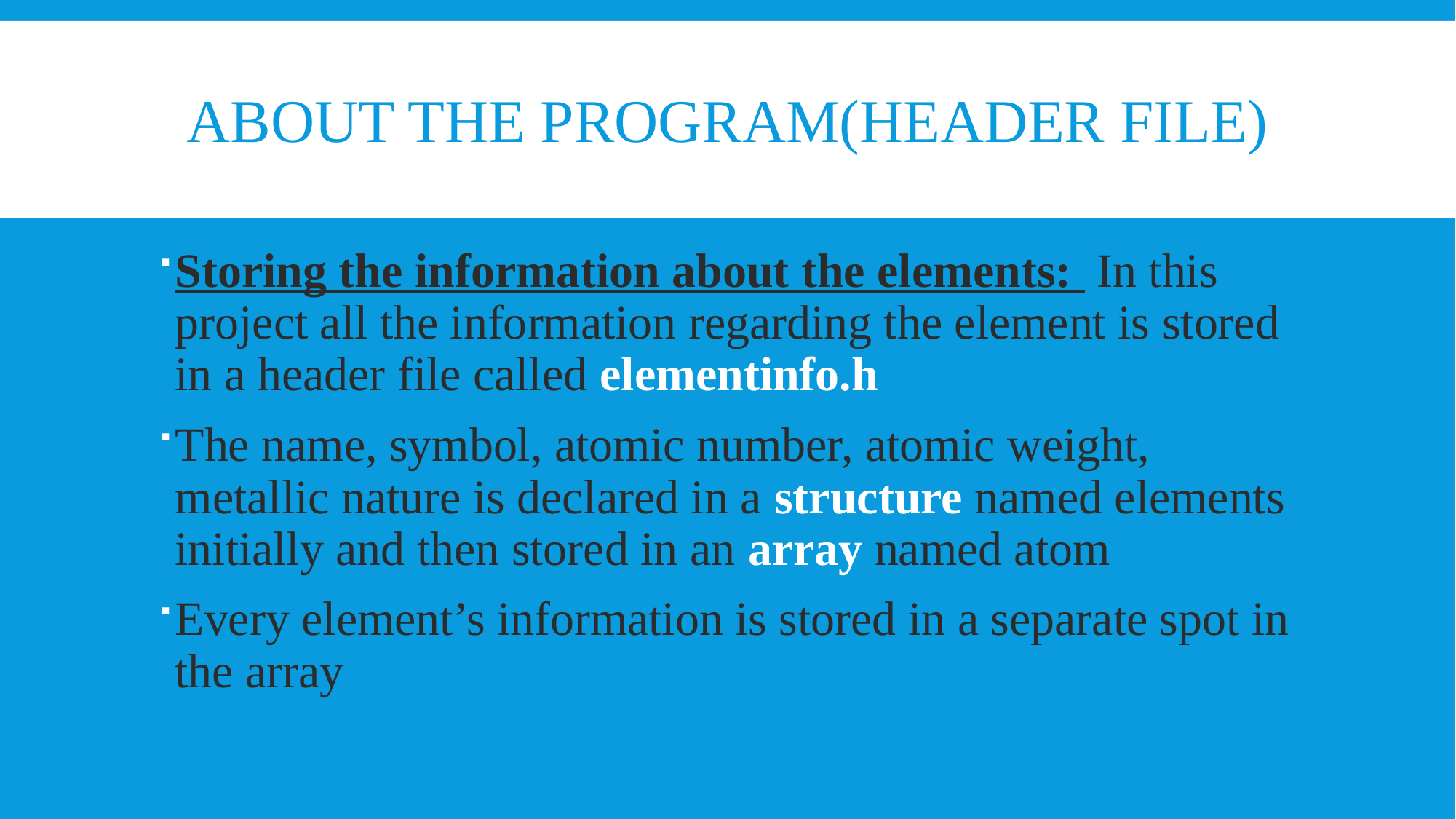

# About The Program(Header File)
Storing the information about the elements:  In this project all the information regarding the element is stored in a header file called elementinfo.h
The name, symbol, atomic number, atomic weight, metallic nature is declared in a structure named elements initially and then stored in an array named atom
Every element’s information is stored in a separate spot in the array